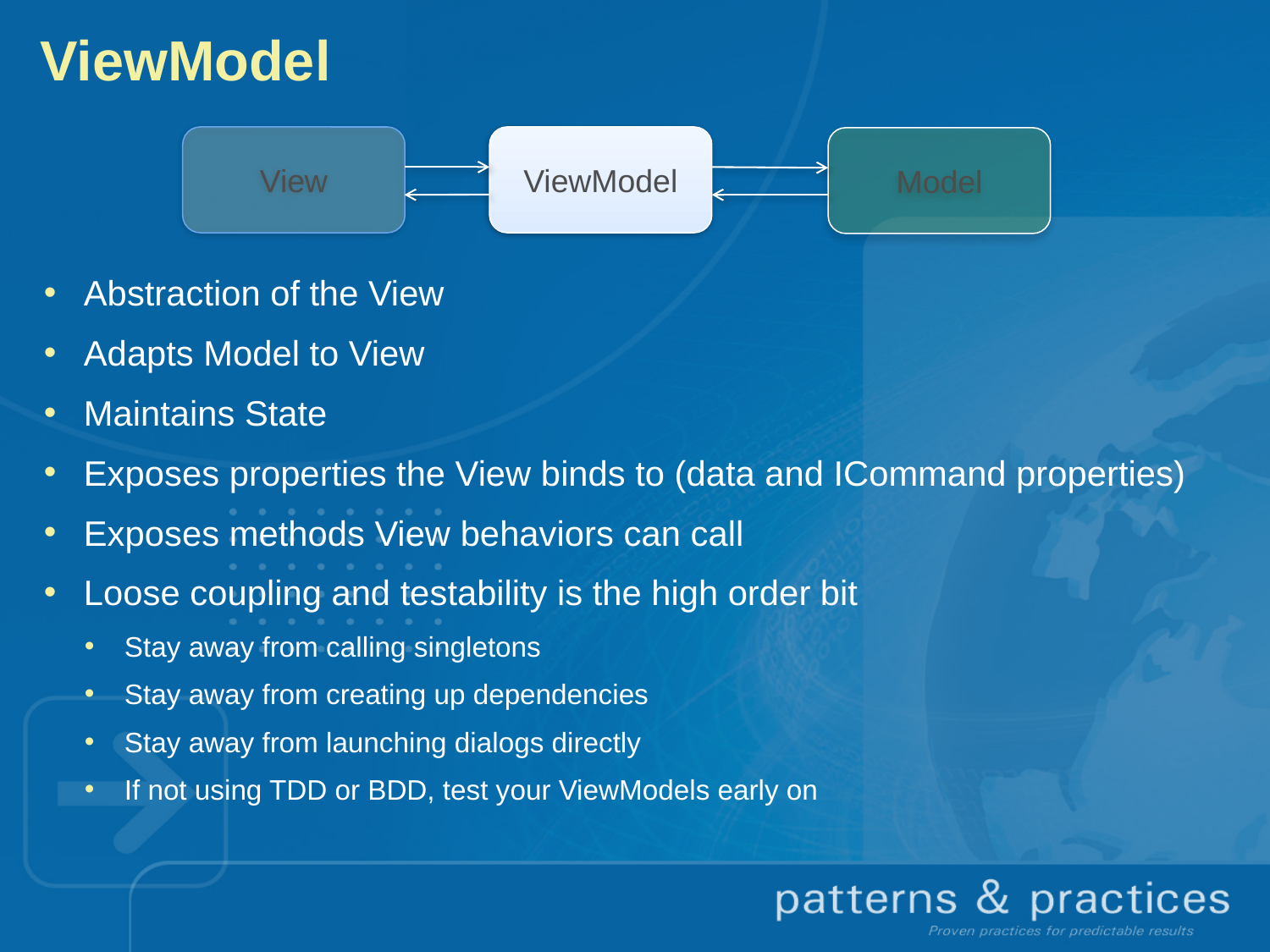

# ViewModel
View
ViewModel
Model
Abstraction of the View
Adapts Model to View
Maintains State
Exposes properties the View binds to (data and ICommand properties)
Exposes methods View behaviors can call
Loose coupling and testability is the high order bit
Stay away from calling singletons
Stay away from creating up dependencies
Stay away from launching dialogs directly
If not using TDD or BDD, test your ViewModels early on